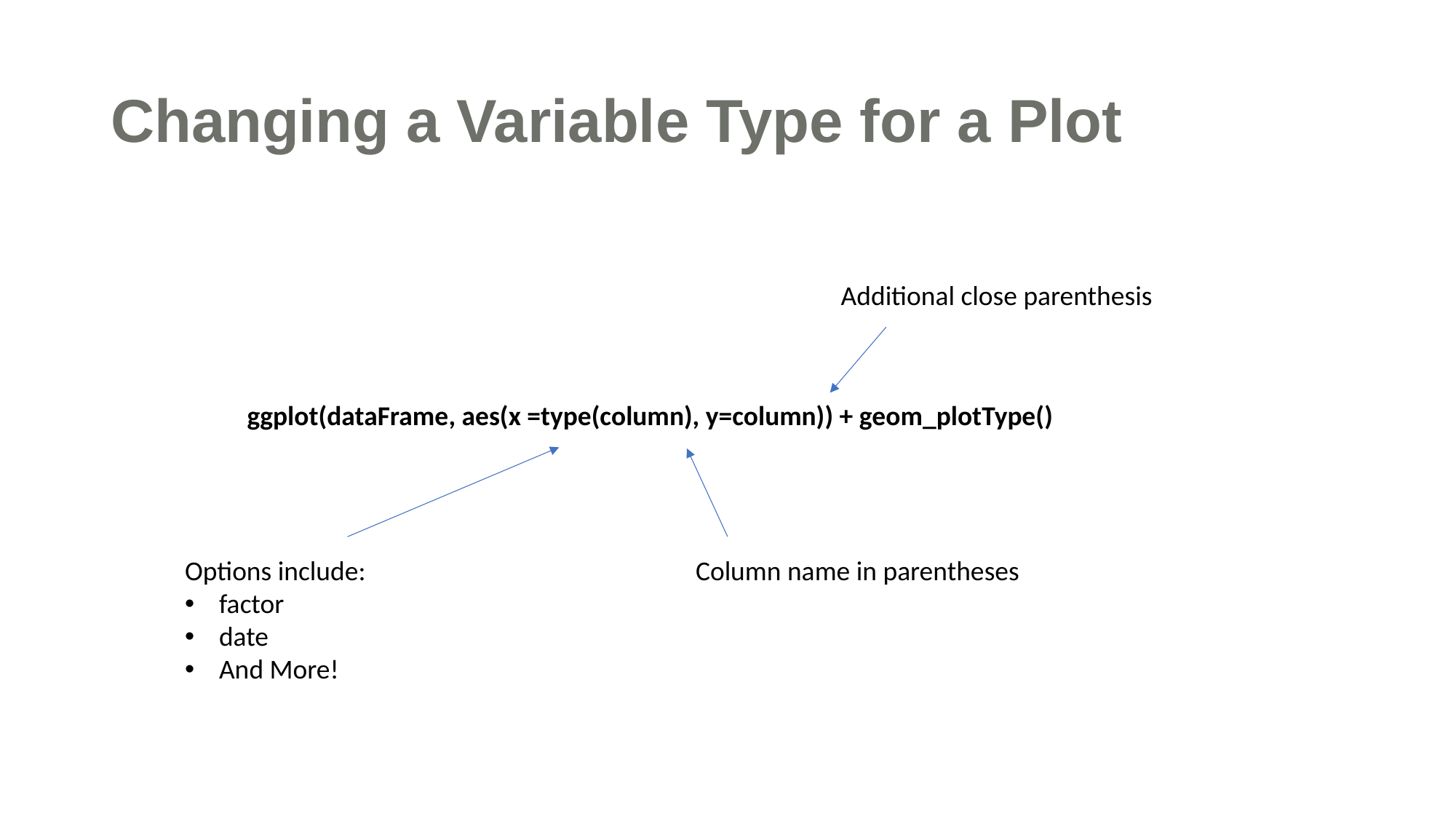

# Changing a Variable Type for a Plot
Additional close parenthesis
ggplot(dataFrame, aes(x =type(column), y=column)) + geom_plotType()
Options include:
factor
date
And More!
Column name in parentheses